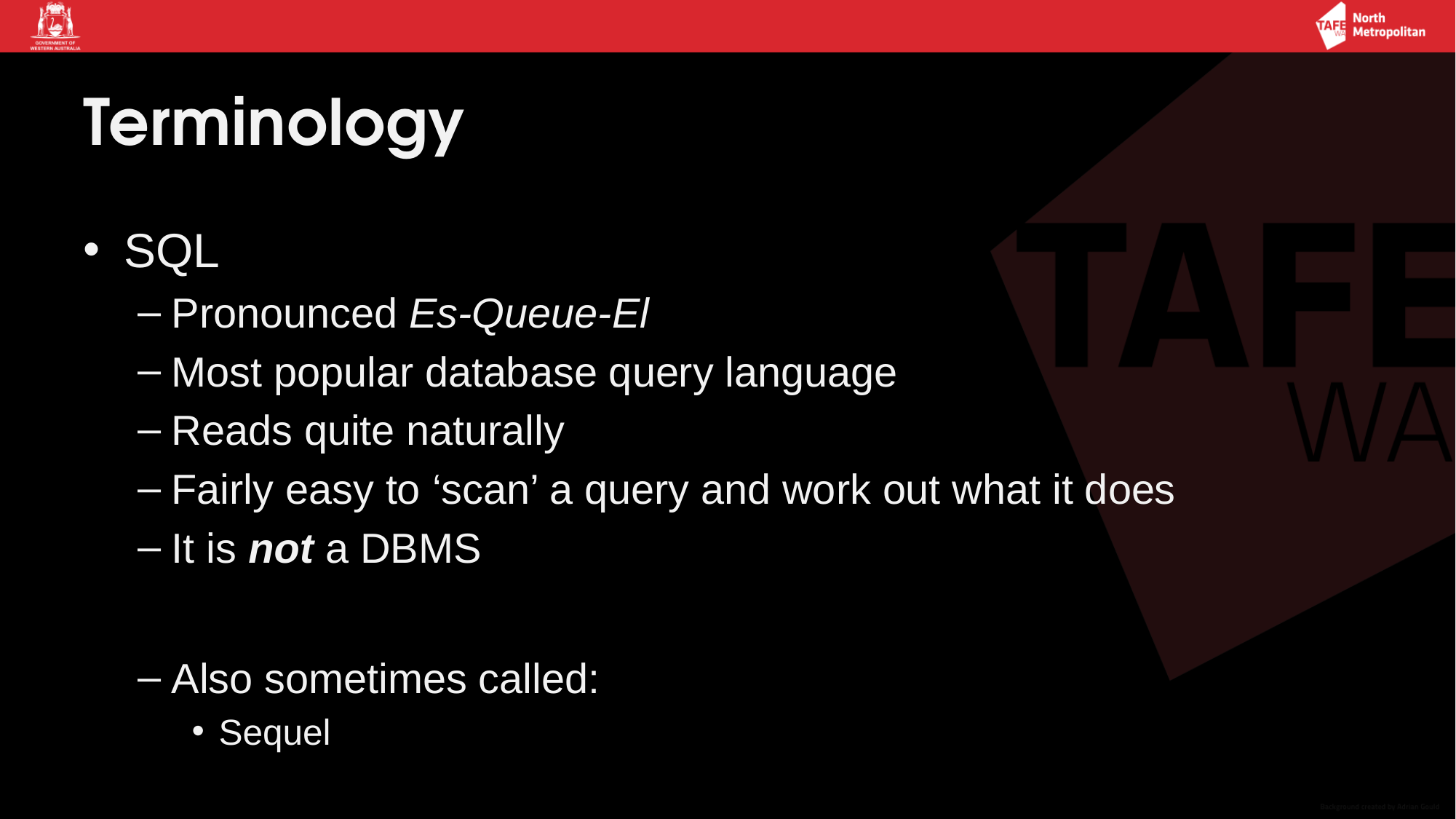

# Terminology
SQL
Pronounced Es-Queue-El
Most popular database query language
Reads quite naturally
Fairly easy to ‘scan’ a query and work out what it does
It is not a DBMS

Also sometimes called:
Sequel